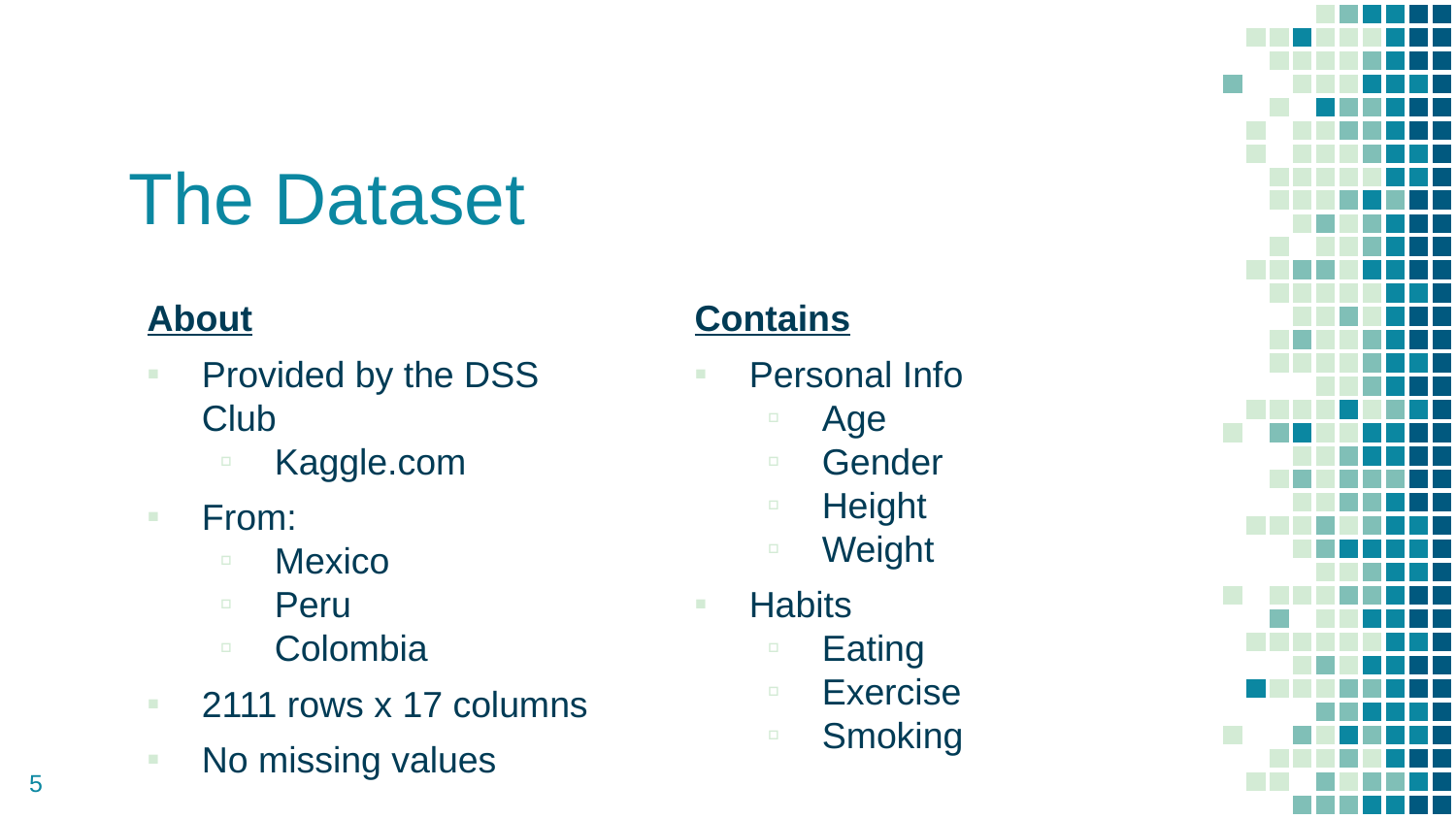

# The Dataset
About
Provided by the DSS Club
Kaggle.com
From:
Mexico
Peru
Colombia
2111 rows x 17 columns
No missing values
Contains
Personal Info
Age
Gender
Height
Weight
Habits
Eating
Exercise
Smoking
5